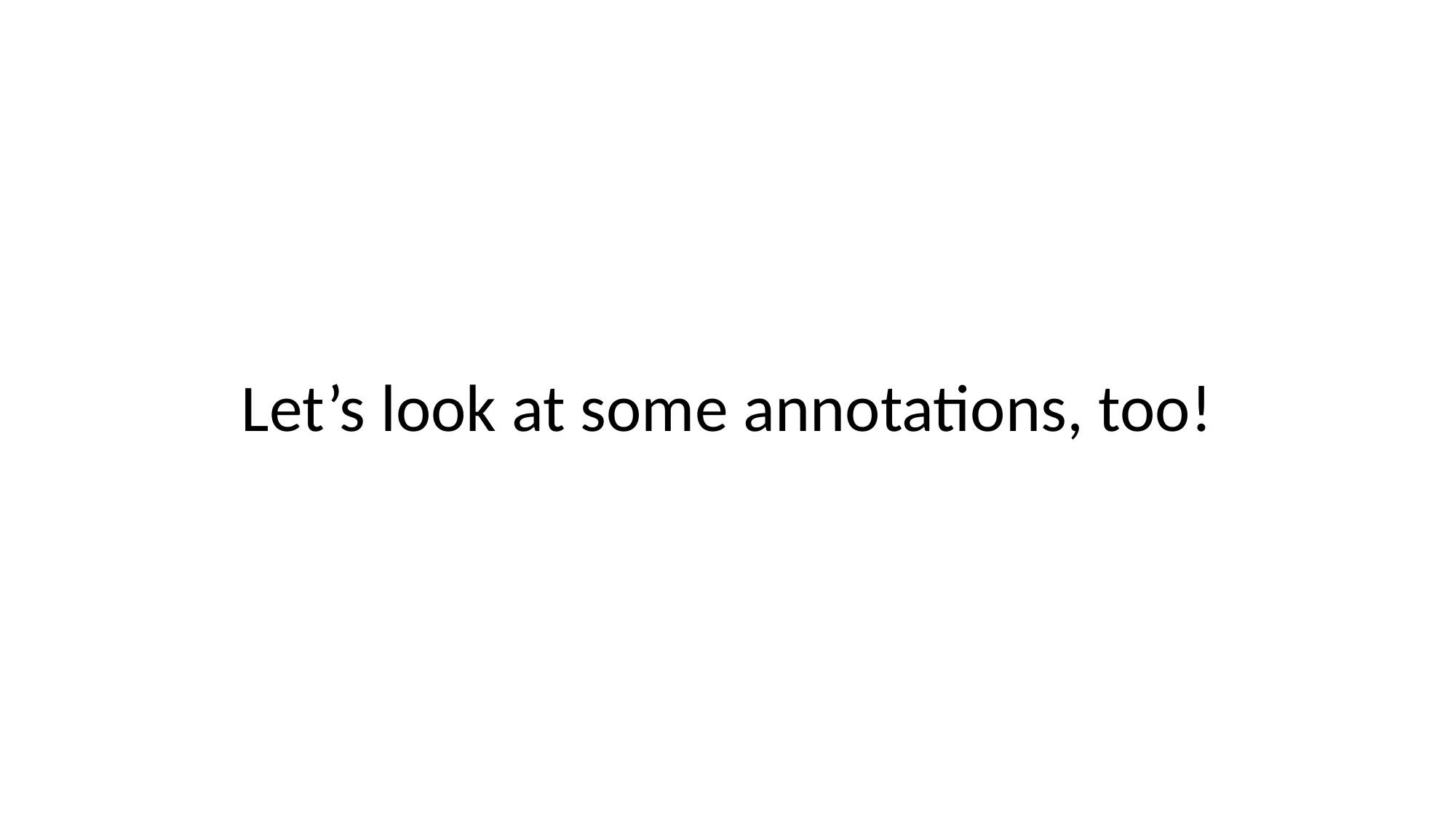

# Let’s look at some annotations, too!